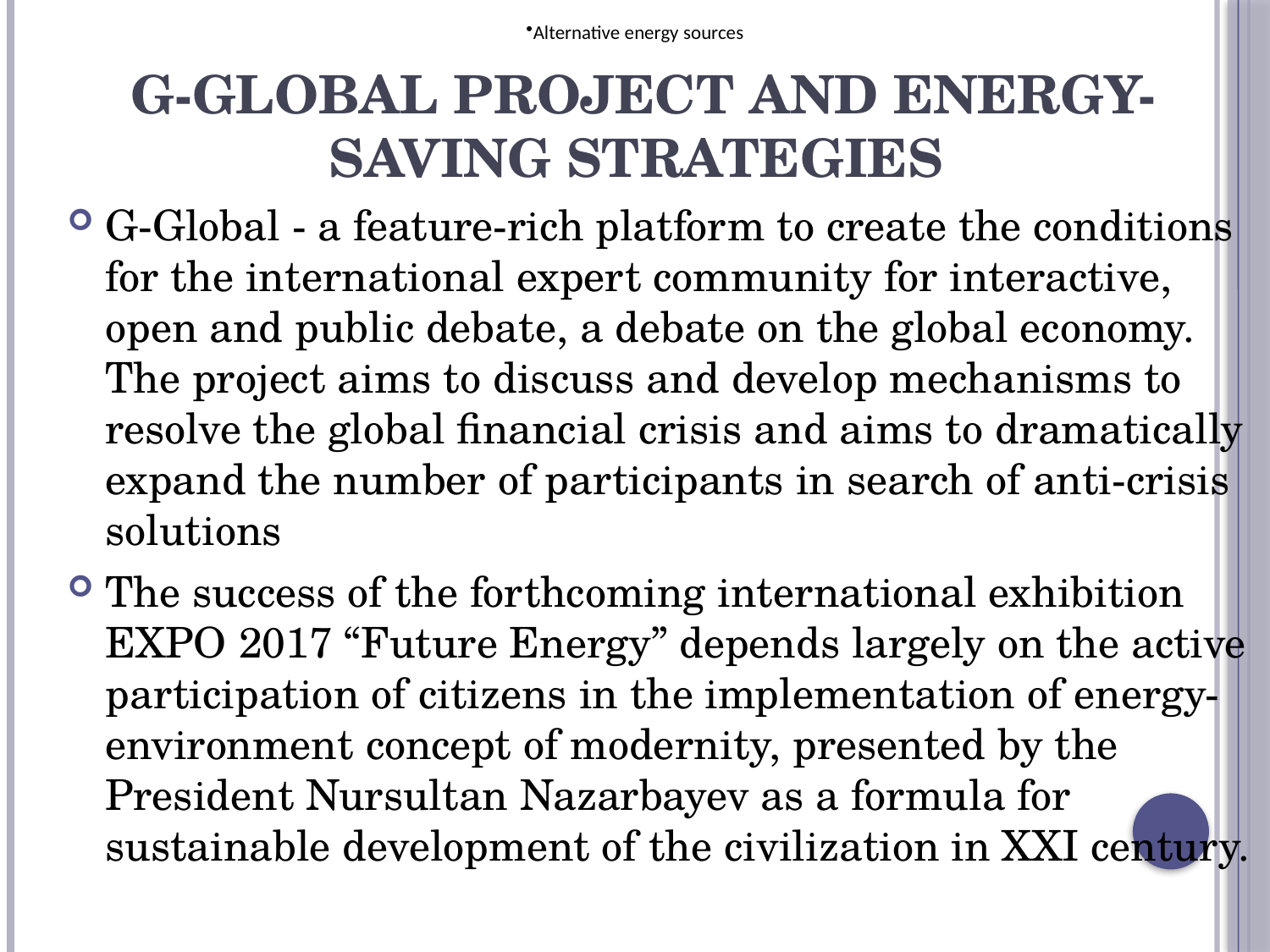

Alternative energy sources
# G-global project and energy-saving strategies
G-Global - a feature-rich platform to create the conditions for the international expert community for interactive, open and public debate, a debate on the global economy. The project aims to discuss and develop mechanisms to resolve the global financial crisis and aims to dramatically expand the number of participants in search of anti-crisis solutions
The success of the forthcoming international exhibition EXPO 2017 “Future Energy” depends largely on the active participation of citizens in the implementation of energy-environment concept of modernity, presented by the President Nursultan Nazarbayev as a formula for sustainable development of the civilization in XXI century.